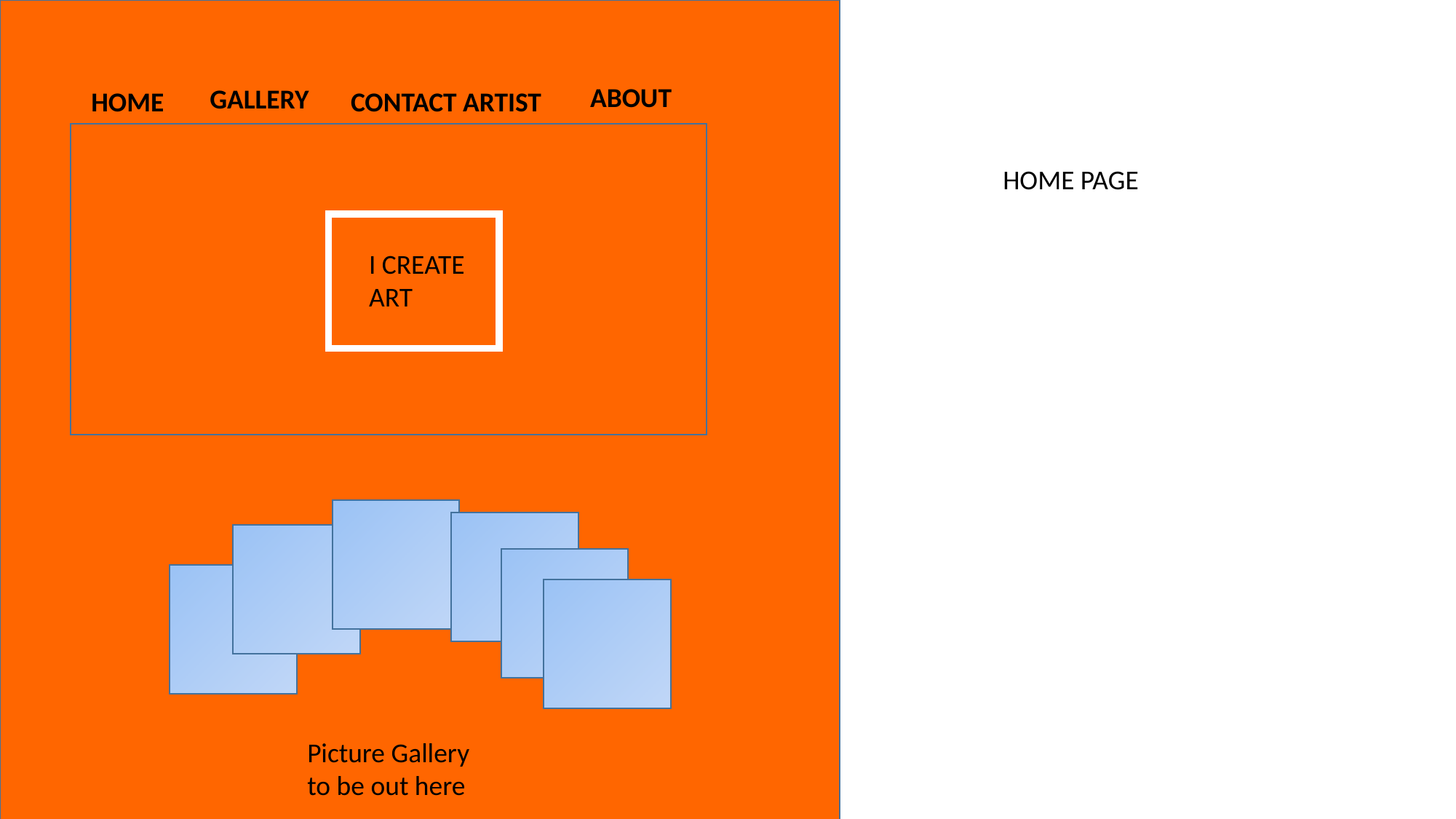

ABOUT
GALLERY
HOME
CONTACT ARTIST

HOME PAGE

I CREATE ART

Picture Gallery to be out here